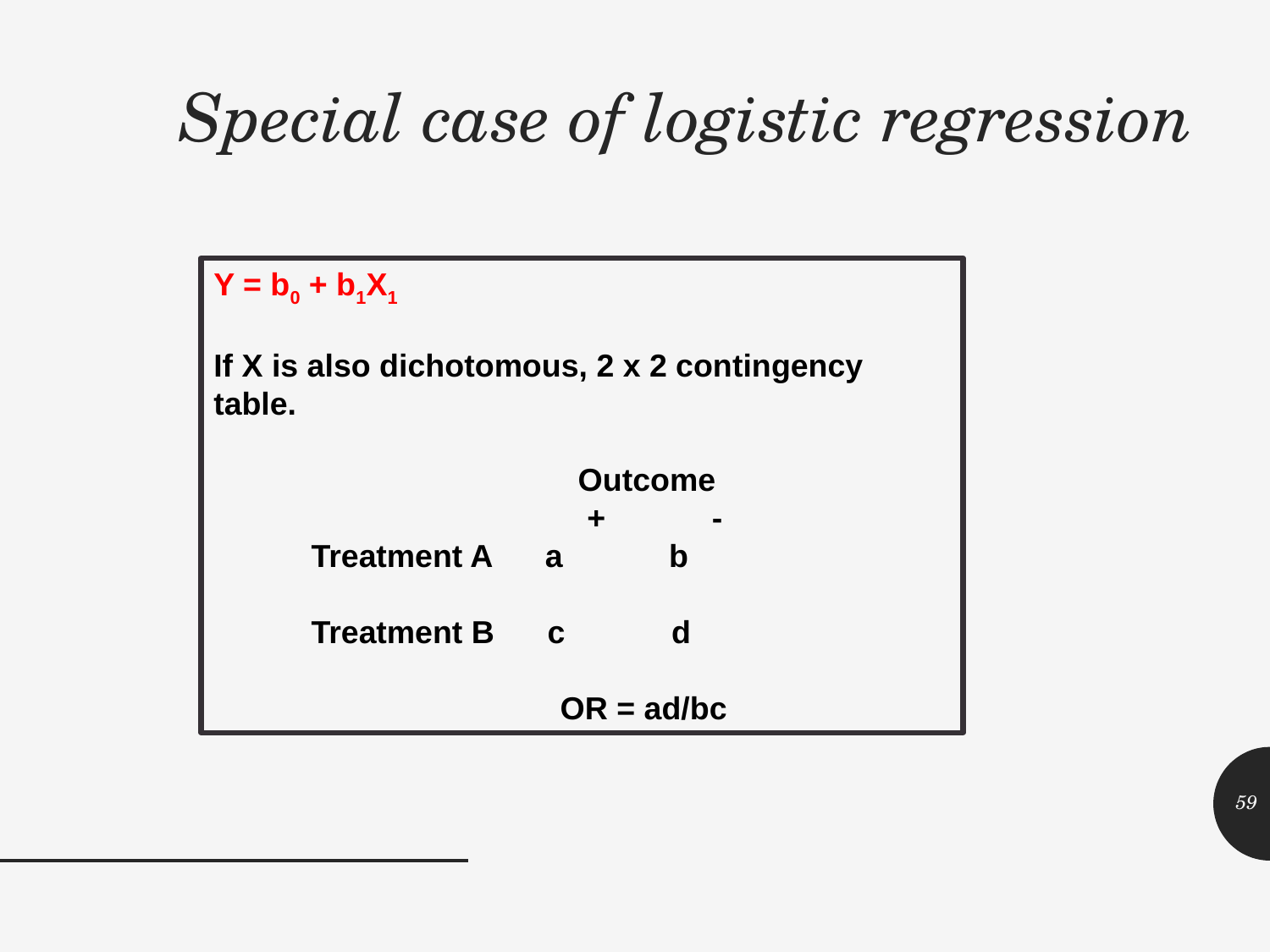

# Special case of logistic regression
Y = b0 + b1X1

If X is also dichotomous, 2 x 2 contingency table.

                                         Outcome
                                          +            -
           Treatment A      a            b

           Treatment B      c            d

                                       OR = ad/bc
59